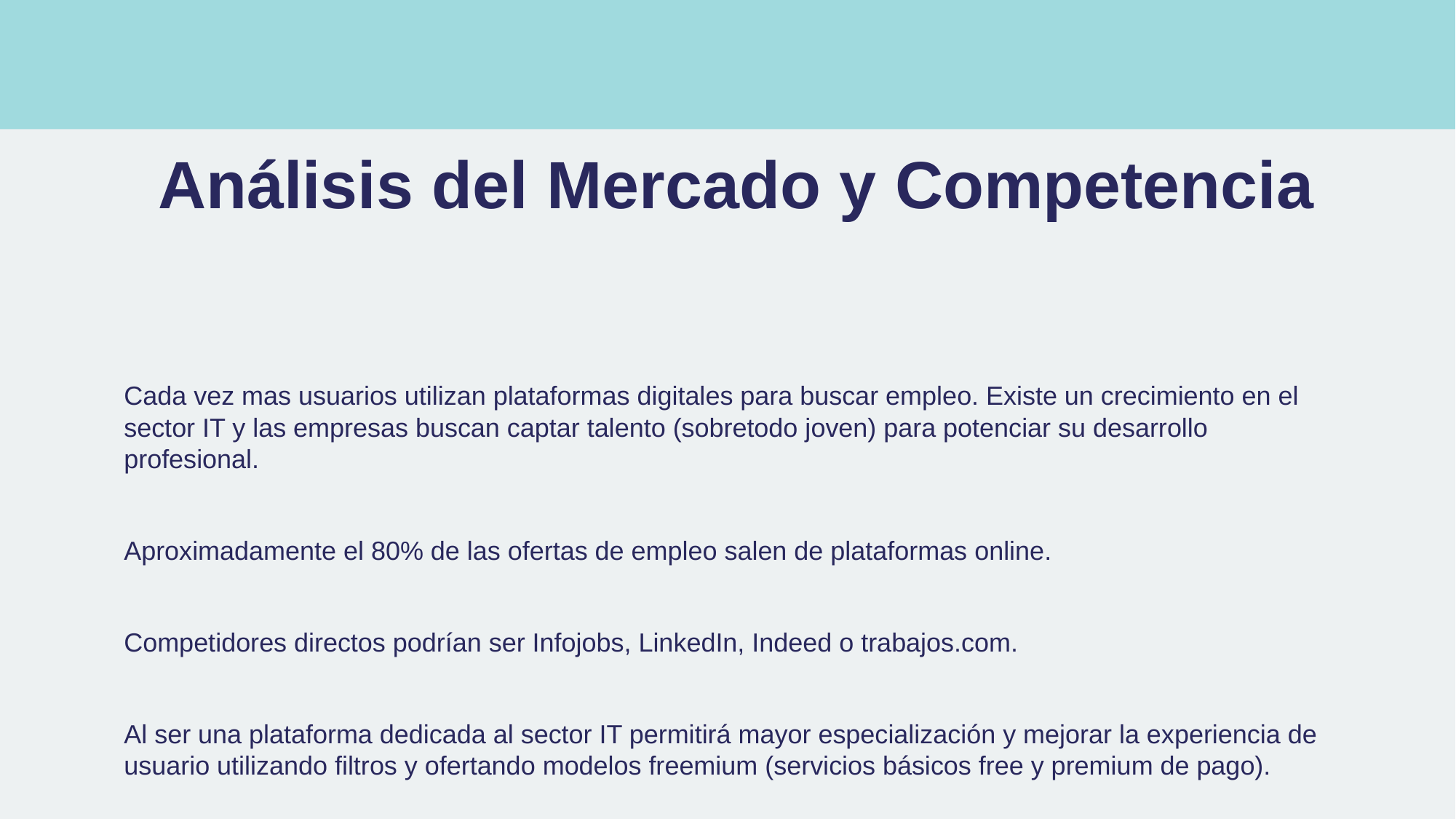

# Análisis del Mercado y Competencia
Cada vez mas usuarios utilizan plataformas digitales para buscar empleo. Existe un crecimiento en el sector IT y las empresas buscan captar talento (sobretodo joven) para potenciar su desarrollo profesional.

Aproximadamente el 80% de las ofertas de empleo salen de plataformas online.

Competidores directos podrían ser Infojobs, LinkedIn, Indeed o trabajos.com.

Al ser una plataforma dedicada al sector IT permitirá mayor especialización y mejorar la experiencia de usuario utilizando filtros y ofertando modelos freemium (servicios básicos free y premium de pago).